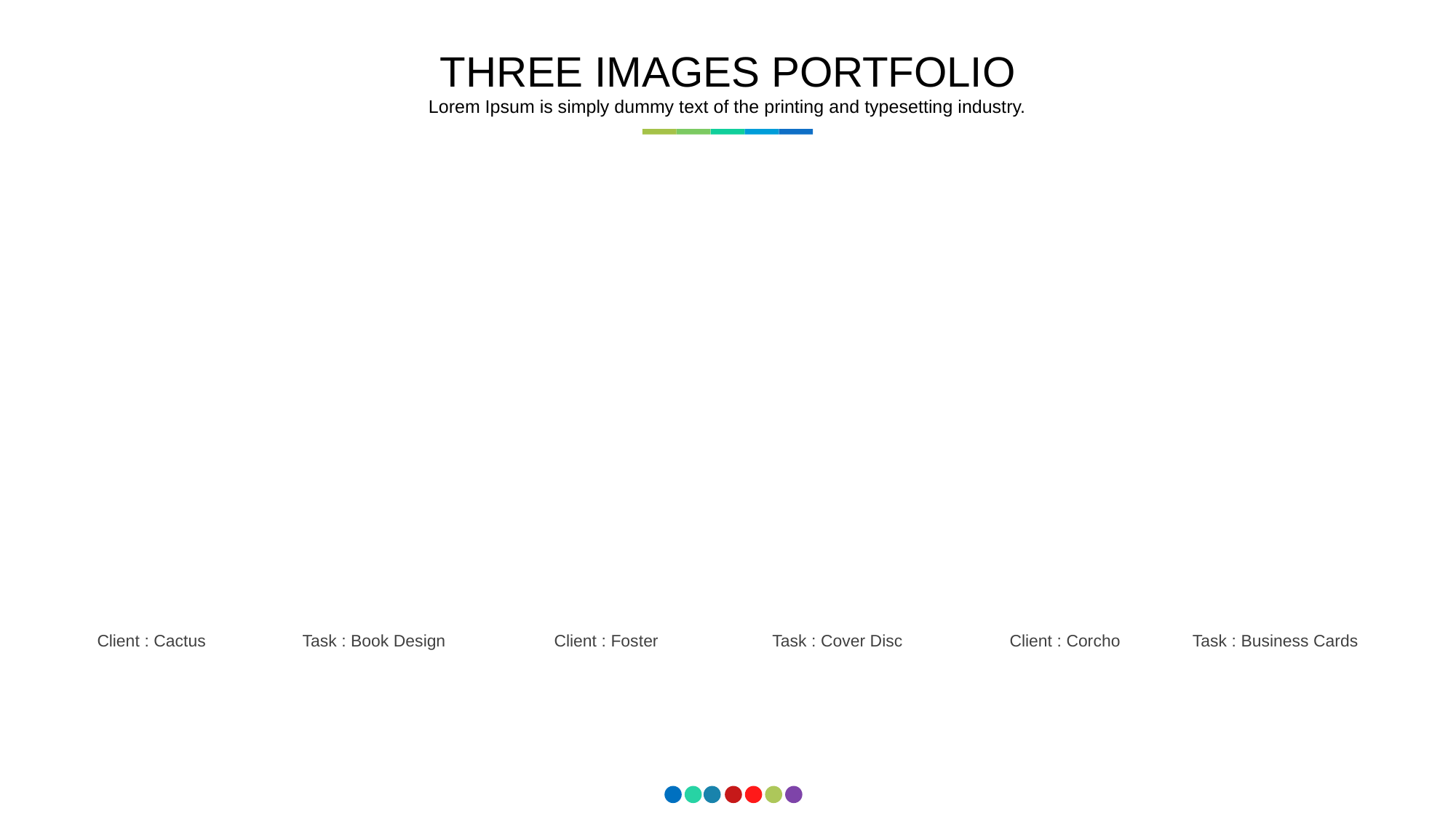

THREE IMAGES PORTFOLIO
Lorem Ipsum is simply dummy text of the printing and typesetting industry.

Task : Book Design
Client : Cactus
Client : Corcho
Task : Business Cards
Task : Cover Disc
Client : Foster